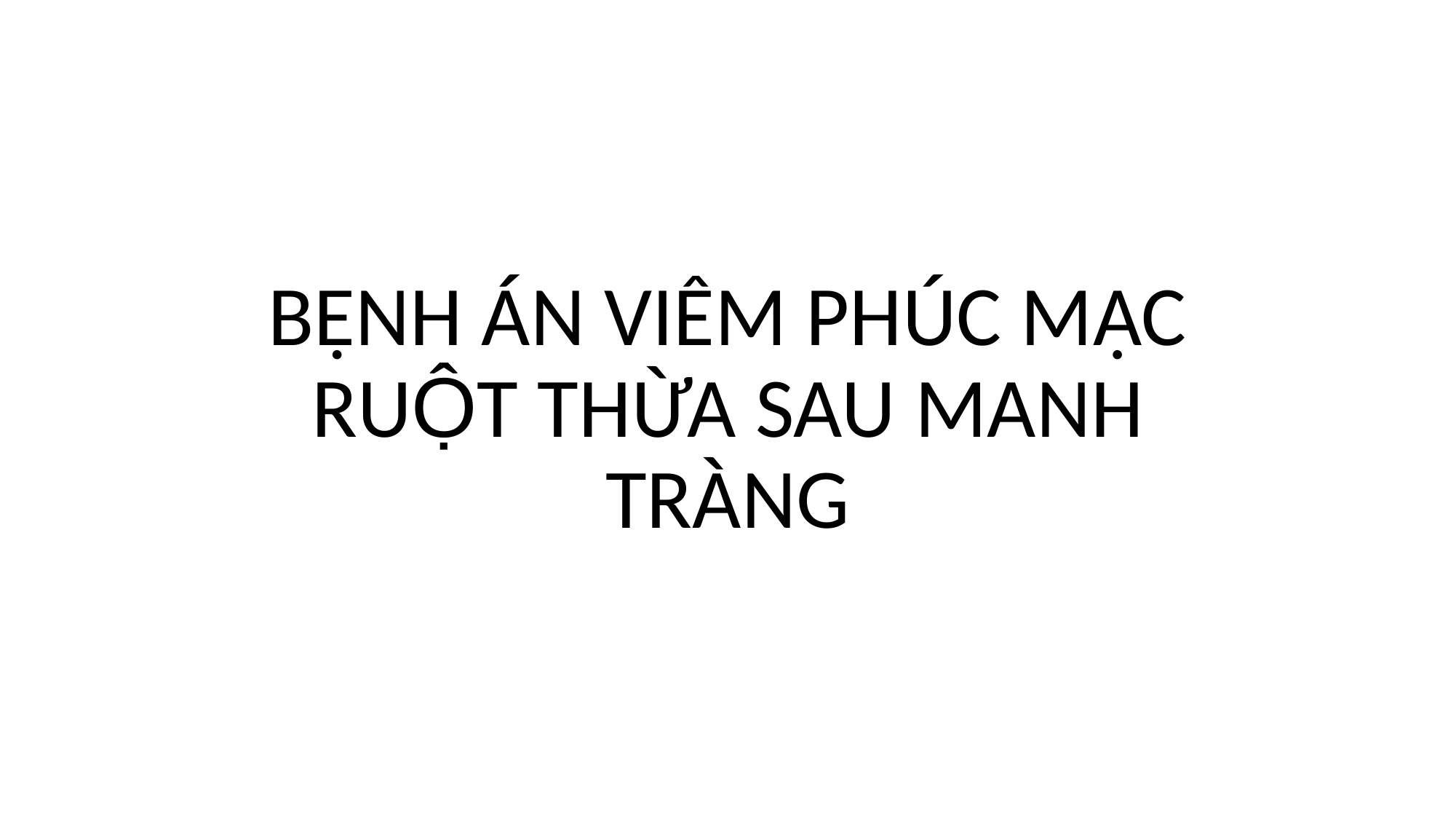

# BỆNH ÁN VIÊM PHÚC MẠC RUỘT THỪA SAU MANH TRÀNG